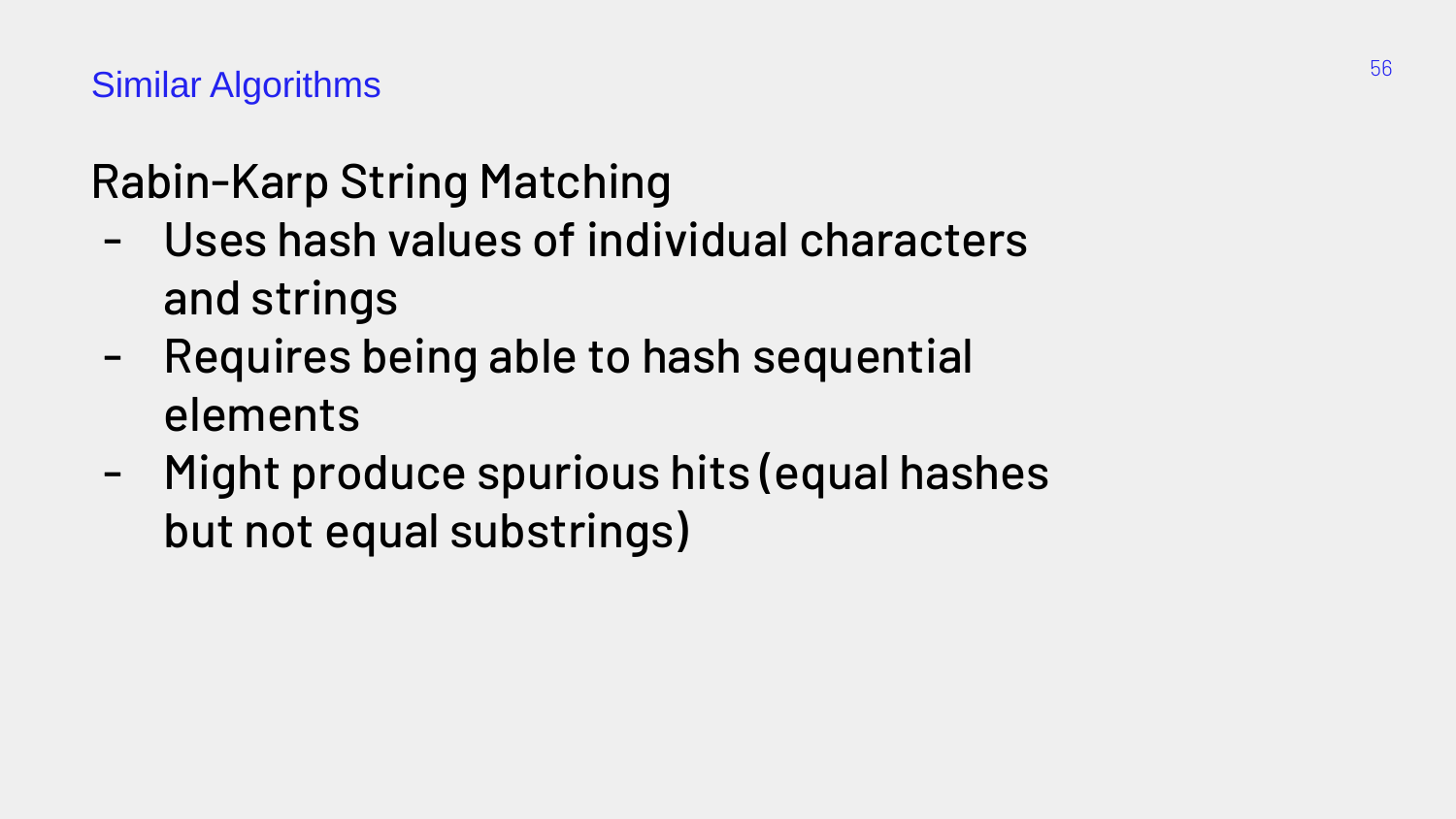

56
Similar Algorithms
Rabin-Karp String Matching
Uses hash values of individual characters and strings
Requires being able to hash sequential elements
Might produce spurious hits (equal hashes but not equal substrings)